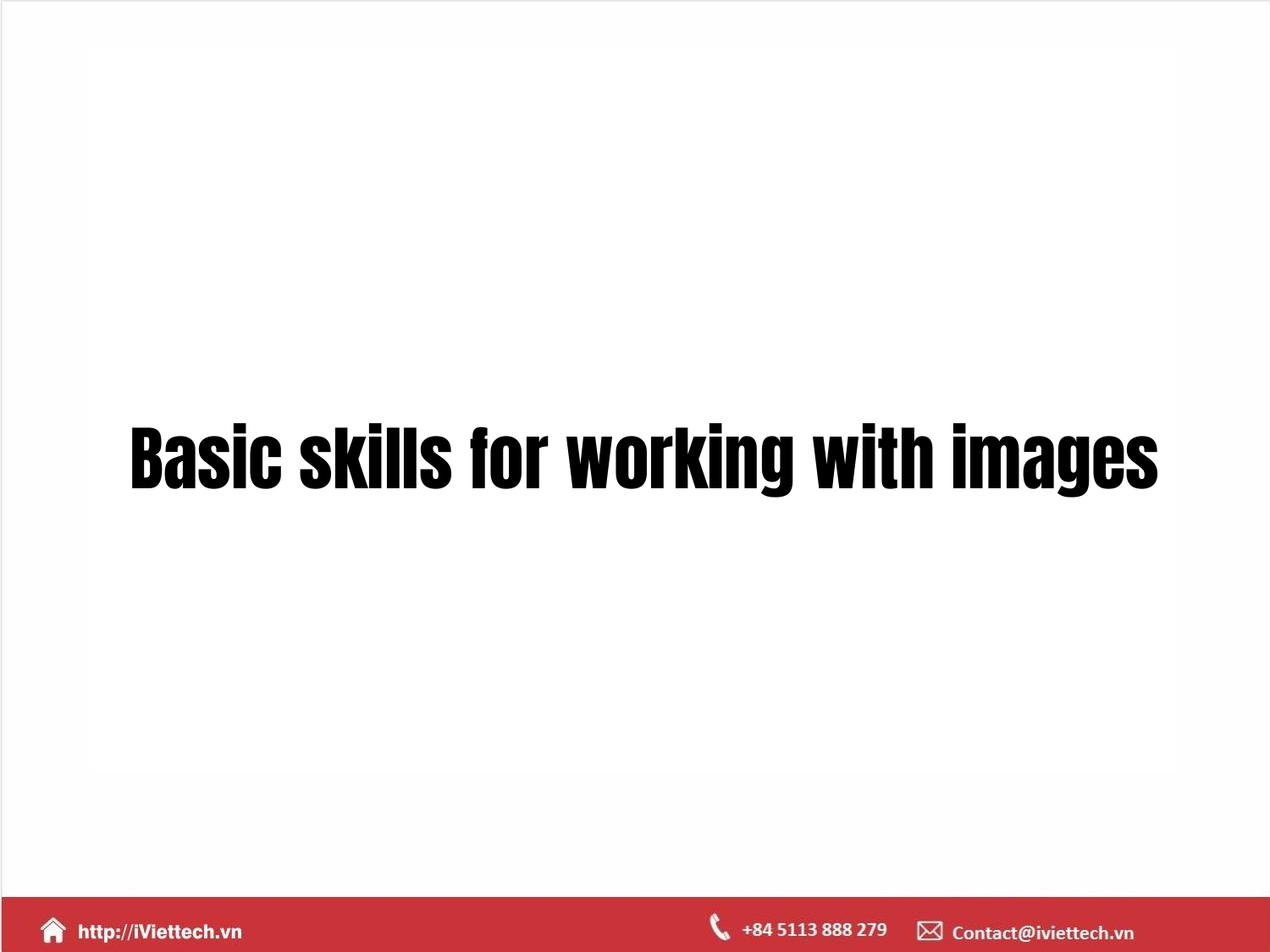

# Basic skills for working with images